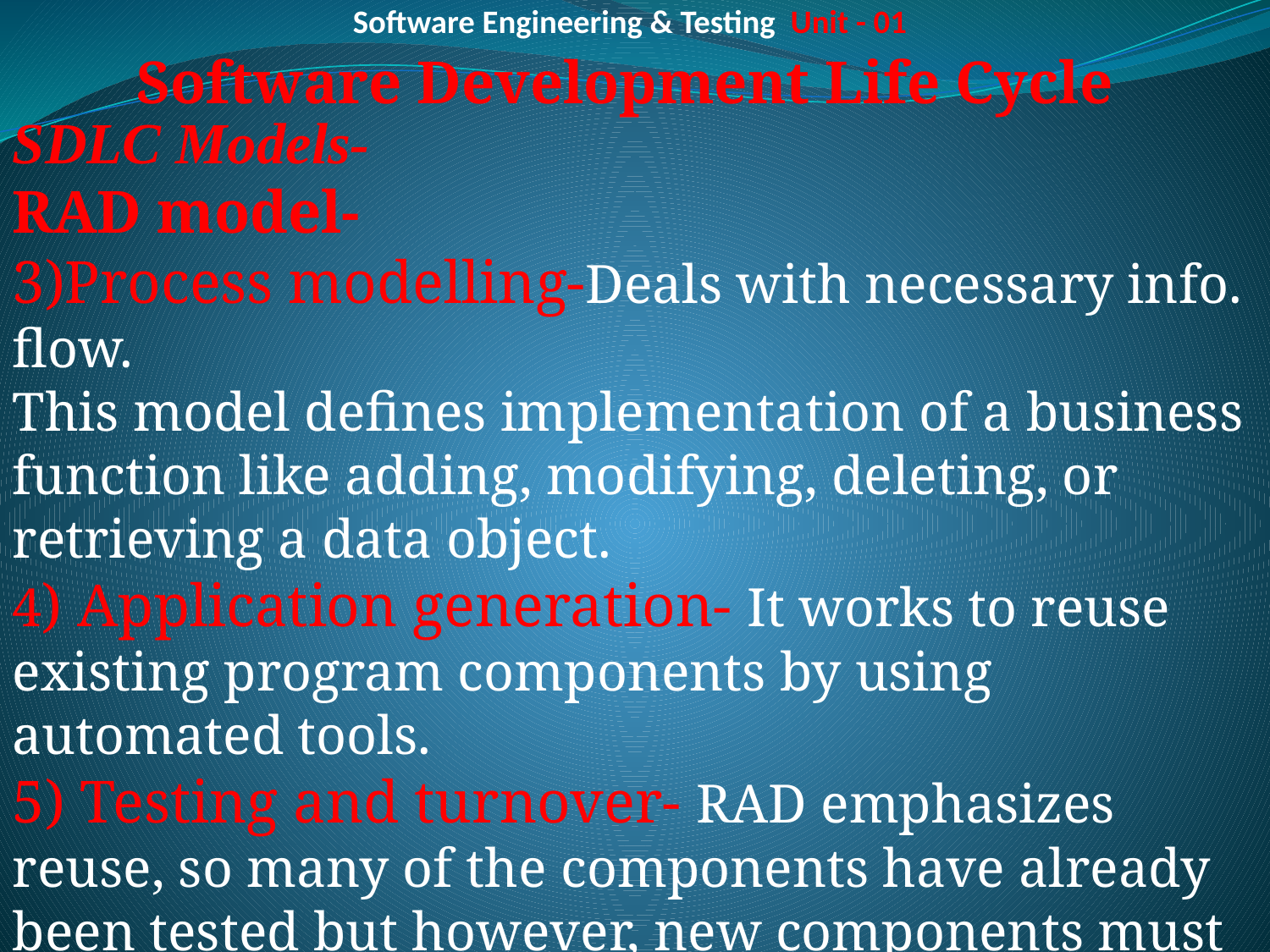

# Software Engineering & Testing  Unit - 01
Software Development Life Cycle

SDLC Models-
RAD model-
3)Process modelling-Deals with necessary info. flow.
This model defines implementation of a business function like adding, modifying, deleting, or retrieving a data object.
4) Application generation- It works to reuse existing program components by using automated tools.
5) Testing and turnover- RAD emphasizes reuse, so many of the components have already been tested but however, new components must be tested.